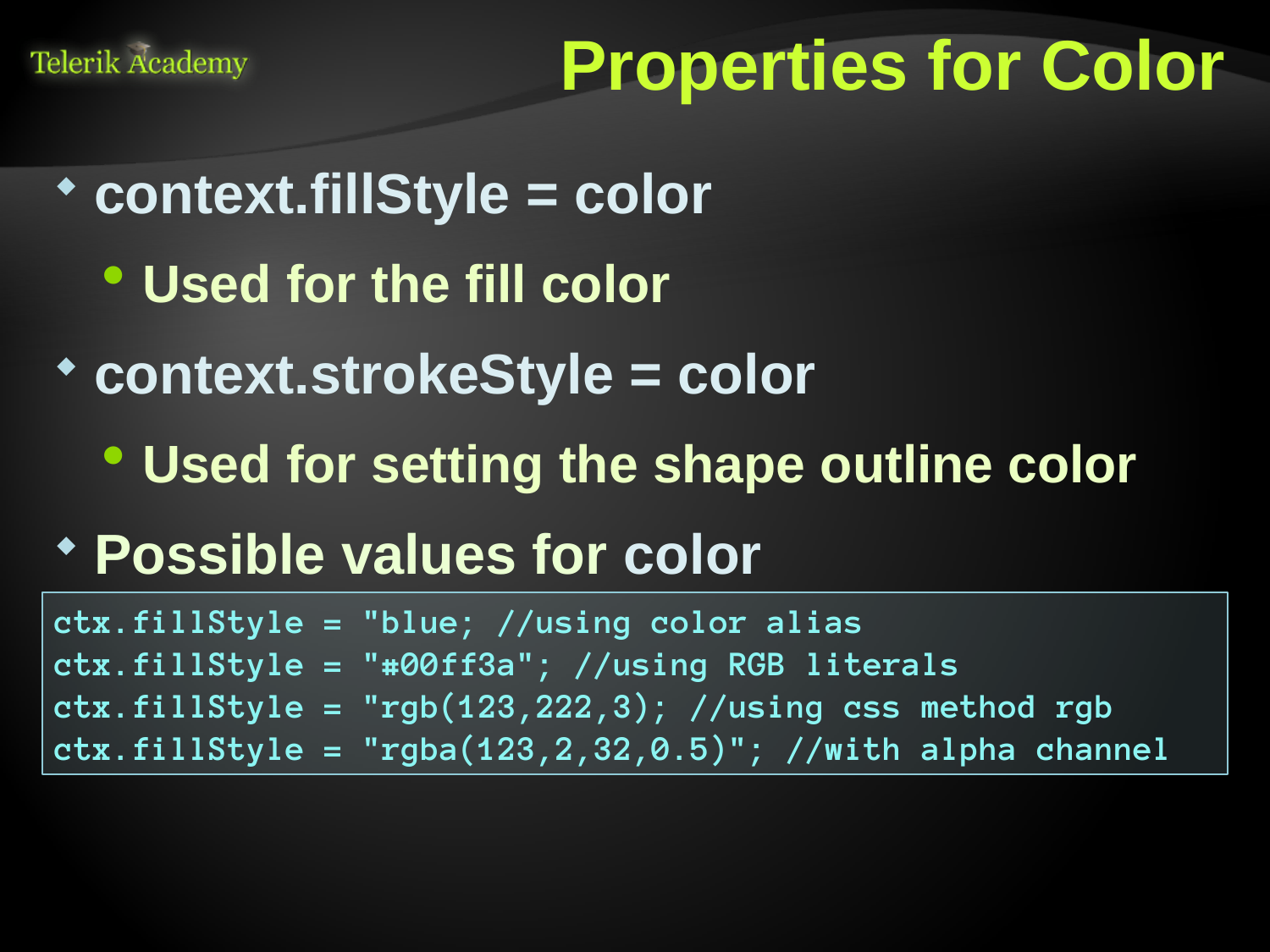

# Properties for Color
context.fillStyle = color
Used for the fill color
context.strokeStyle = color
Used for setting the shape outline color
Possible values for color
ctx.fillStyle = "blue; //using color alias
ctx.fillStyle = "#00ff3a"; //using RGB literals
ctx.fillStyle = "rgb(123,222,3); //using css method rgb
ctx.fillStyle = "rgba(123,2,32,0.5)"; //with alpha channel